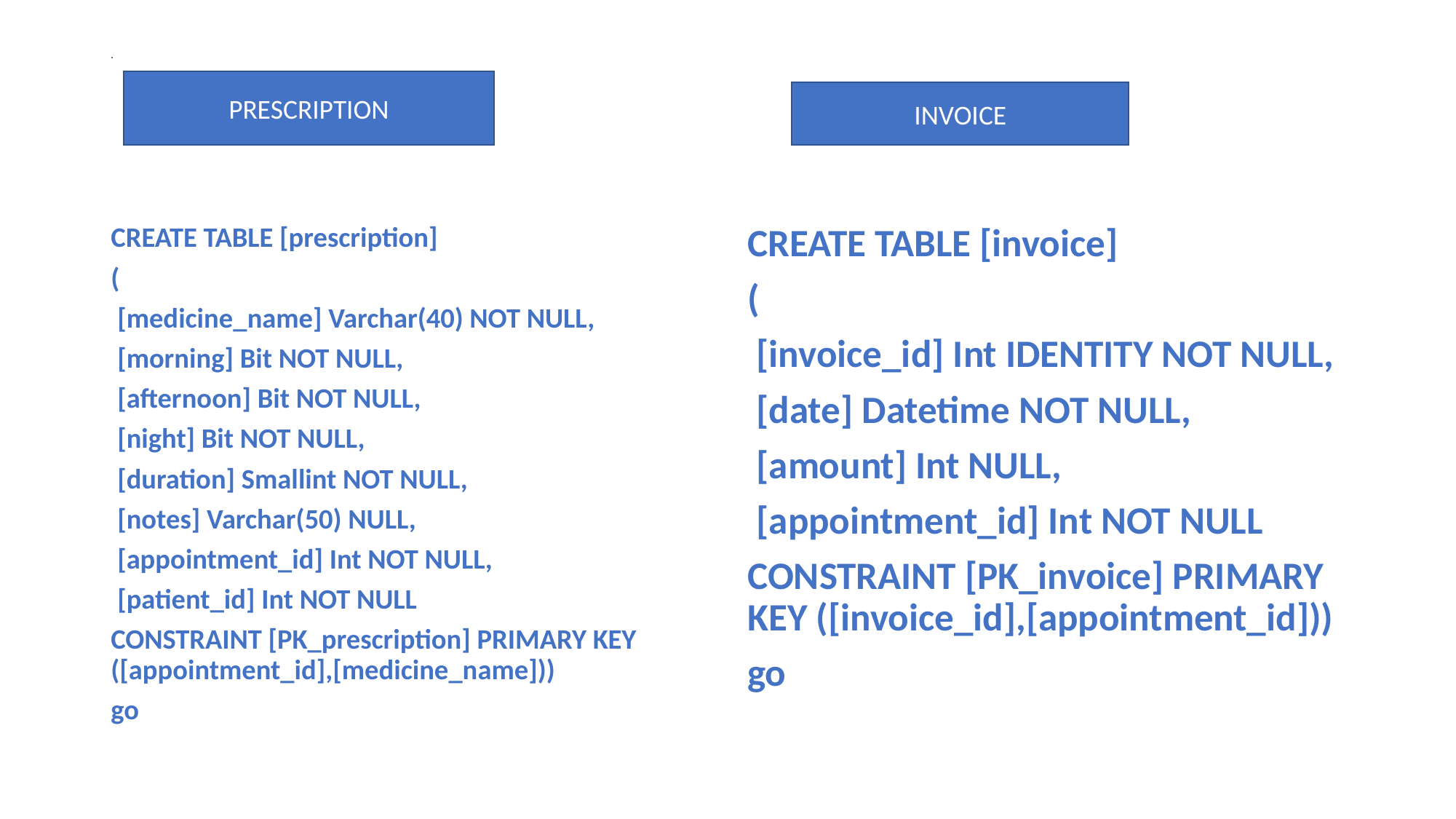

# .
PRESCRIPTION
INVOICE
CREATE TABLE [prescription]
(
 [medicine_name] Varchar(40) NOT NULL,
 [morning] Bit NOT NULL,
 [afternoon] Bit NOT NULL,
 [night] Bit NOT NULL,
 [duration] Smallint NOT NULL,
 [notes] Varchar(50) NULL,
 [appointment_id] Int NOT NULL,
 [patient_id] Int NOT NULL
CONSTRAINT [PK_prescription] PRIMARY KEY ([appointment_id],[medicine_name]))
go
CREATE TABLE [invoice]
(
 [invoice_id] Int IDENTITY NOT NULL,
 [date] Datetime NOT NULL,
 [amount] Int NULL,
 [appointment_id] Int NOT NULL
CONSTRAINT [PK_invoice] PRIMARY KEY ([invoice_id],[appointment_id]))
go